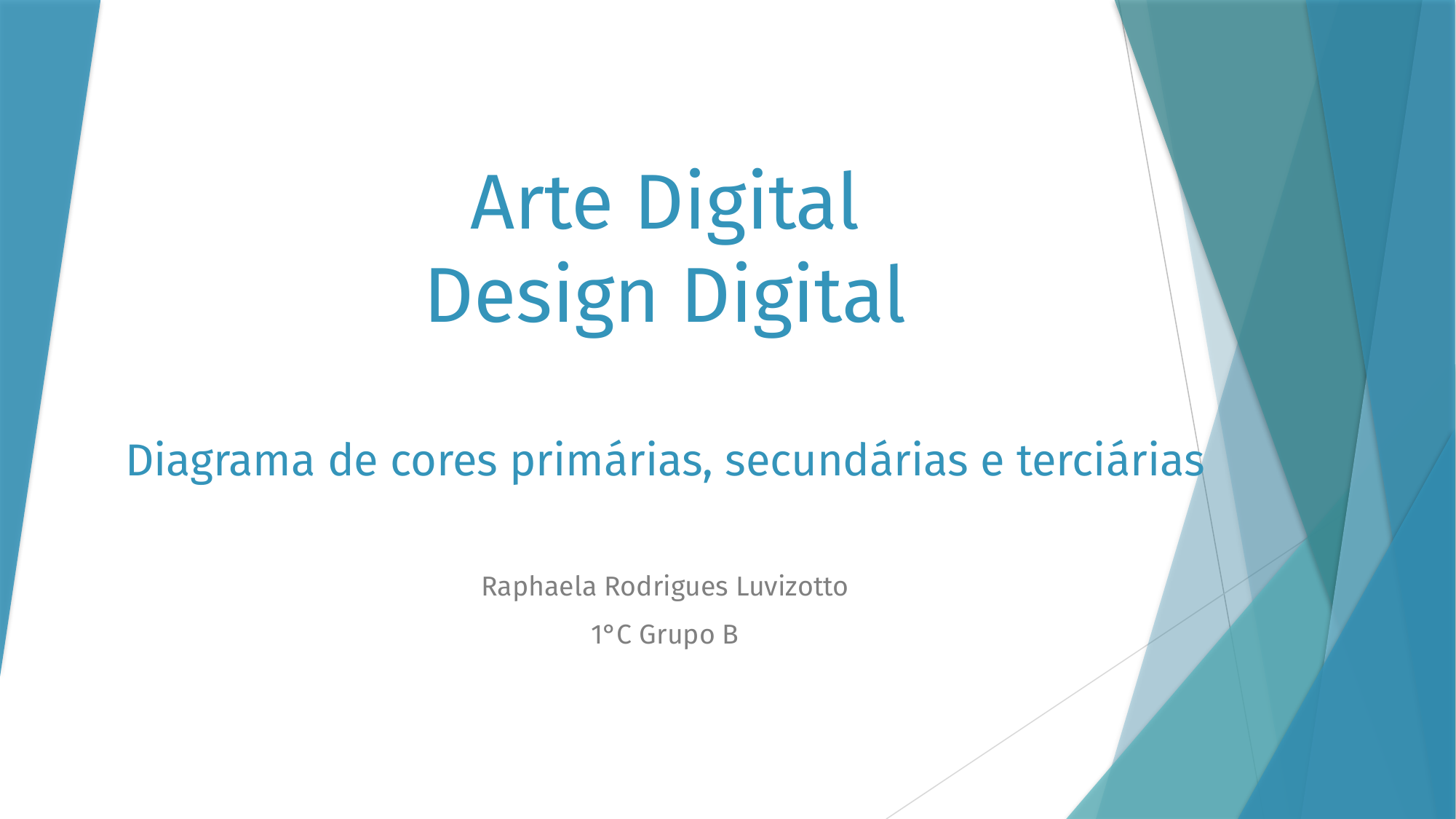

# Arte Digital Design Digital Diagrama de cores primárias, secundárias e terciárias
Raphaela Rodrigues Luvizotto
1°C Grupo B